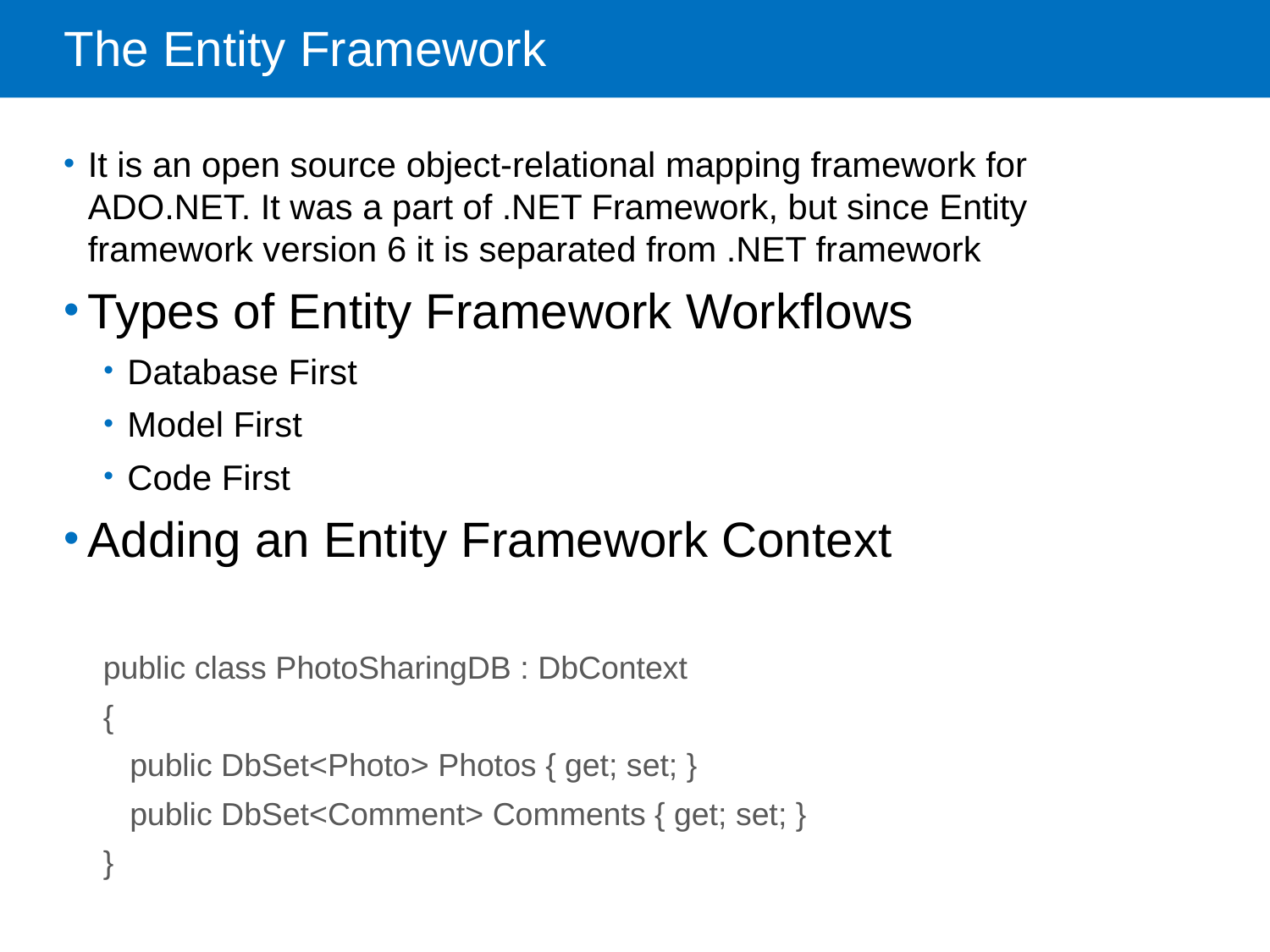

# The Entity Framework
It is an open source object-relational mapping framework for ADO.NET. It was a part of .NET Framework, but since Entity framework version 6 it is separated from .NET framework
Types of Entity Framework Workflows
Database First
Model First
Code First
Adding an Entity Framework Context

public class PhotoSharingDB : DbContext
{
   public DbSet<Photo> Photos { get; set; }
   public DbSet<Comment> Comments { get; set; }
}